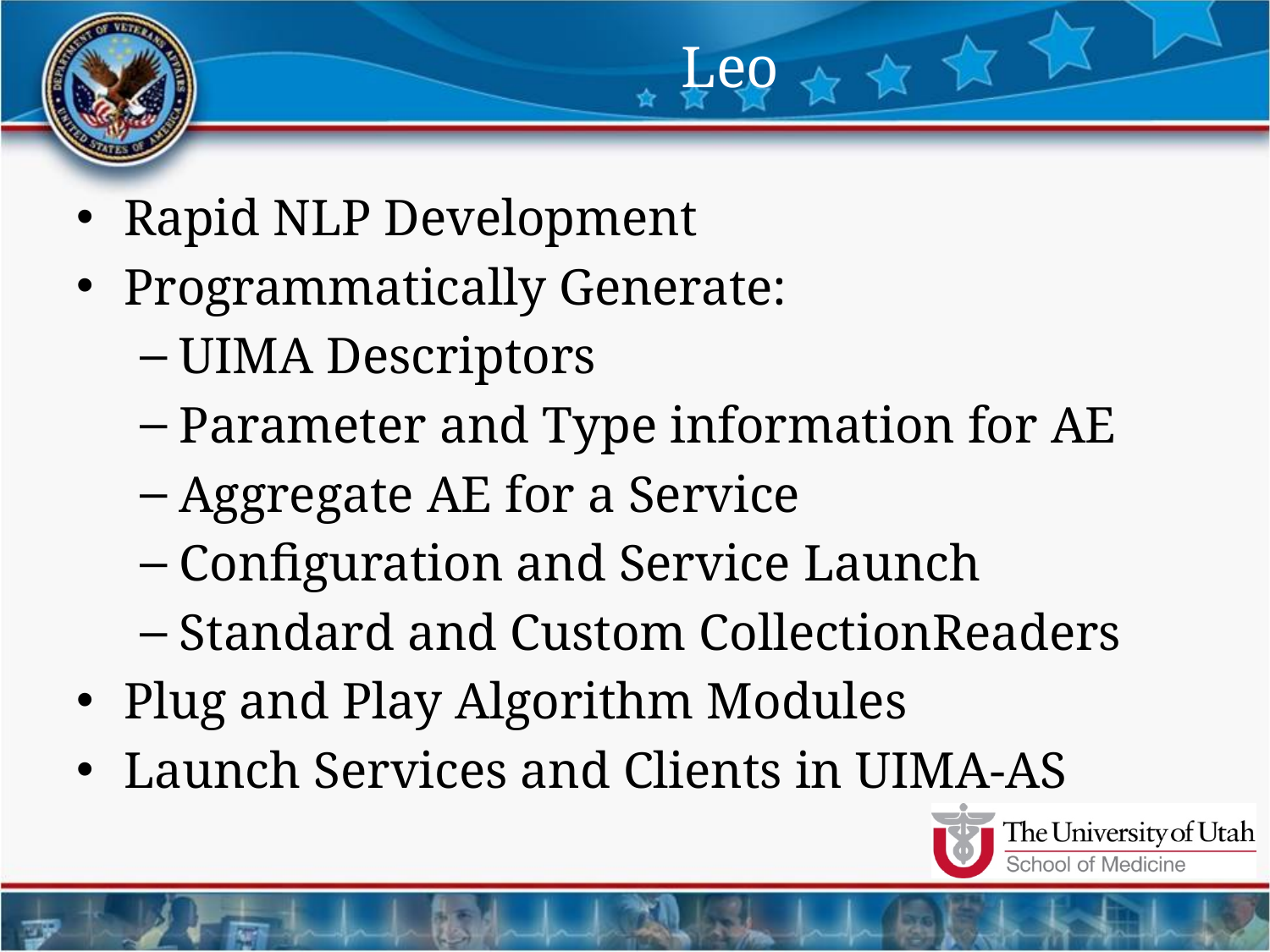

# Leo
Rapid NLP Development
Programmatically Generate:
UIMA Descriptors
Parameter and Type information for AE
Aggregate AE for a Service
Configuration and Service Launch
Standard and Custom CollectionReaders
Plug and Play Algorithm Modules
Launch Services and Clients in UIMA-AS